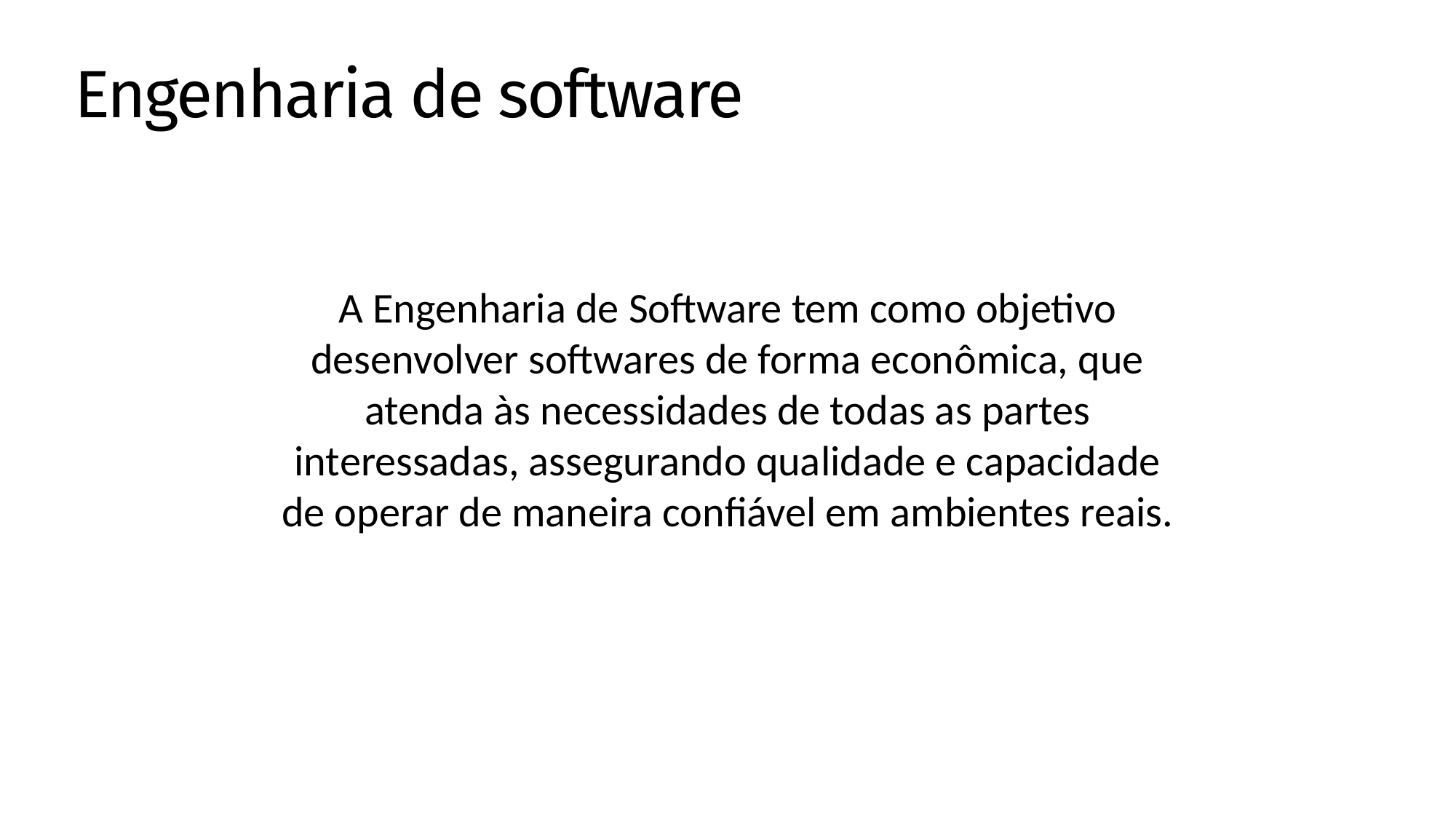

# Engenharia de software
A Engenharia de Software tem como objetivo desenvolver softwares de forma econômica, que atenda às necessidades de todas as partes interessadas, assegurando qualidade e capacidade de operar de maneira confiável em ambientes reais.